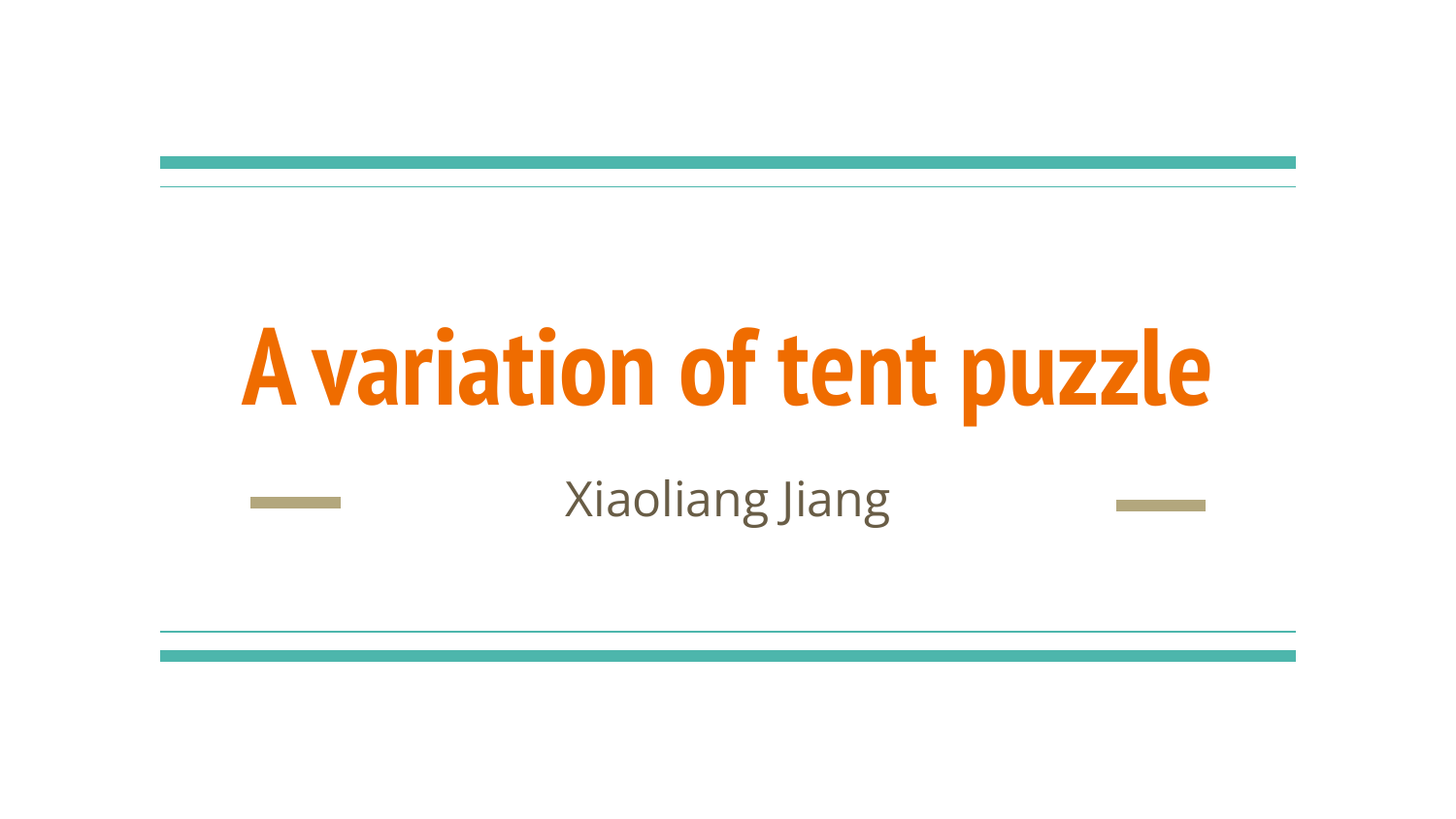

# A variation of tent puzzle
Xiaoliang Jiang